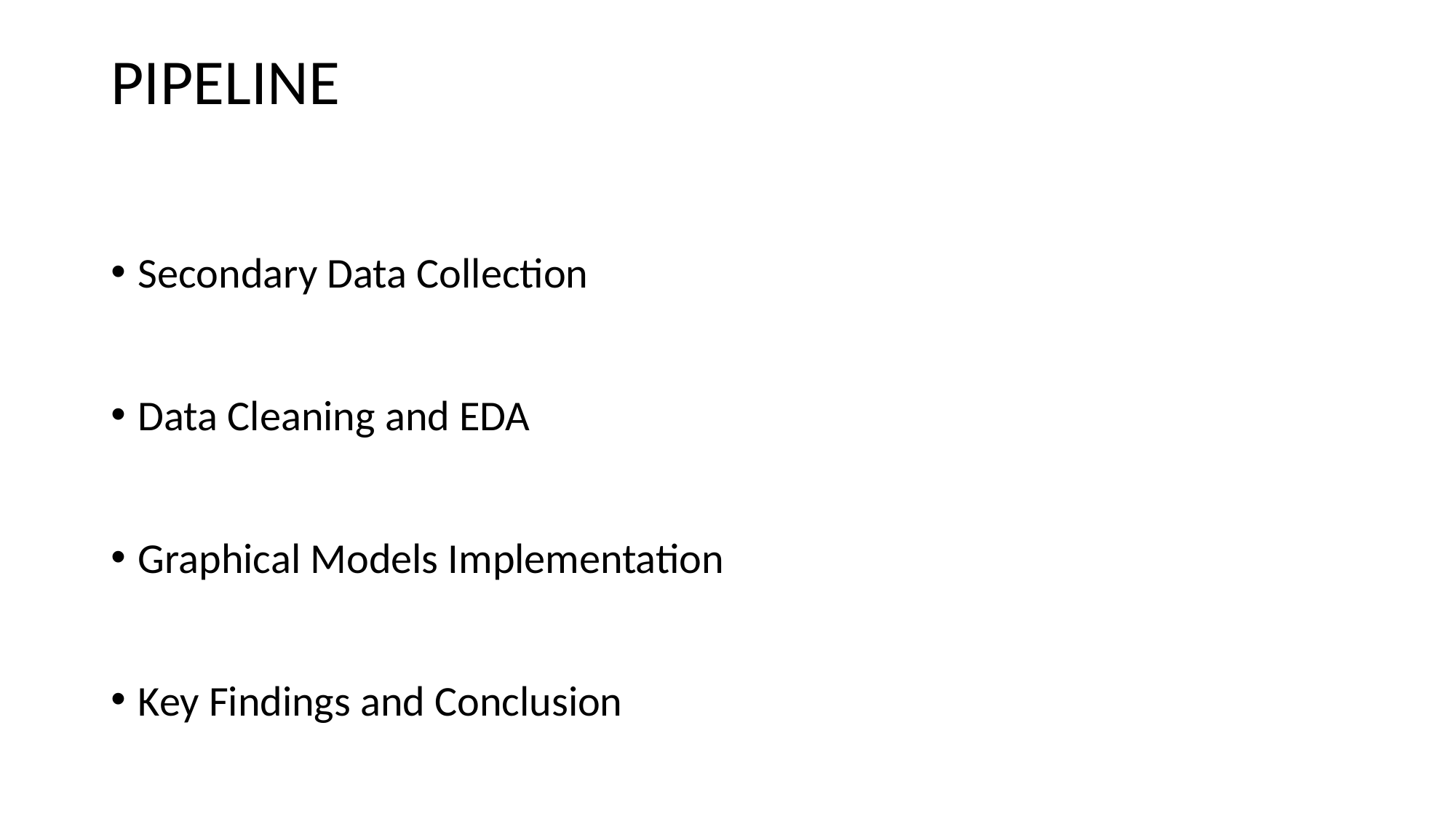

# PIPELINE
Secondary Data Collection
Data Cleaning and EDA
Graphical Models Implementation
Key Findings and Conclusion